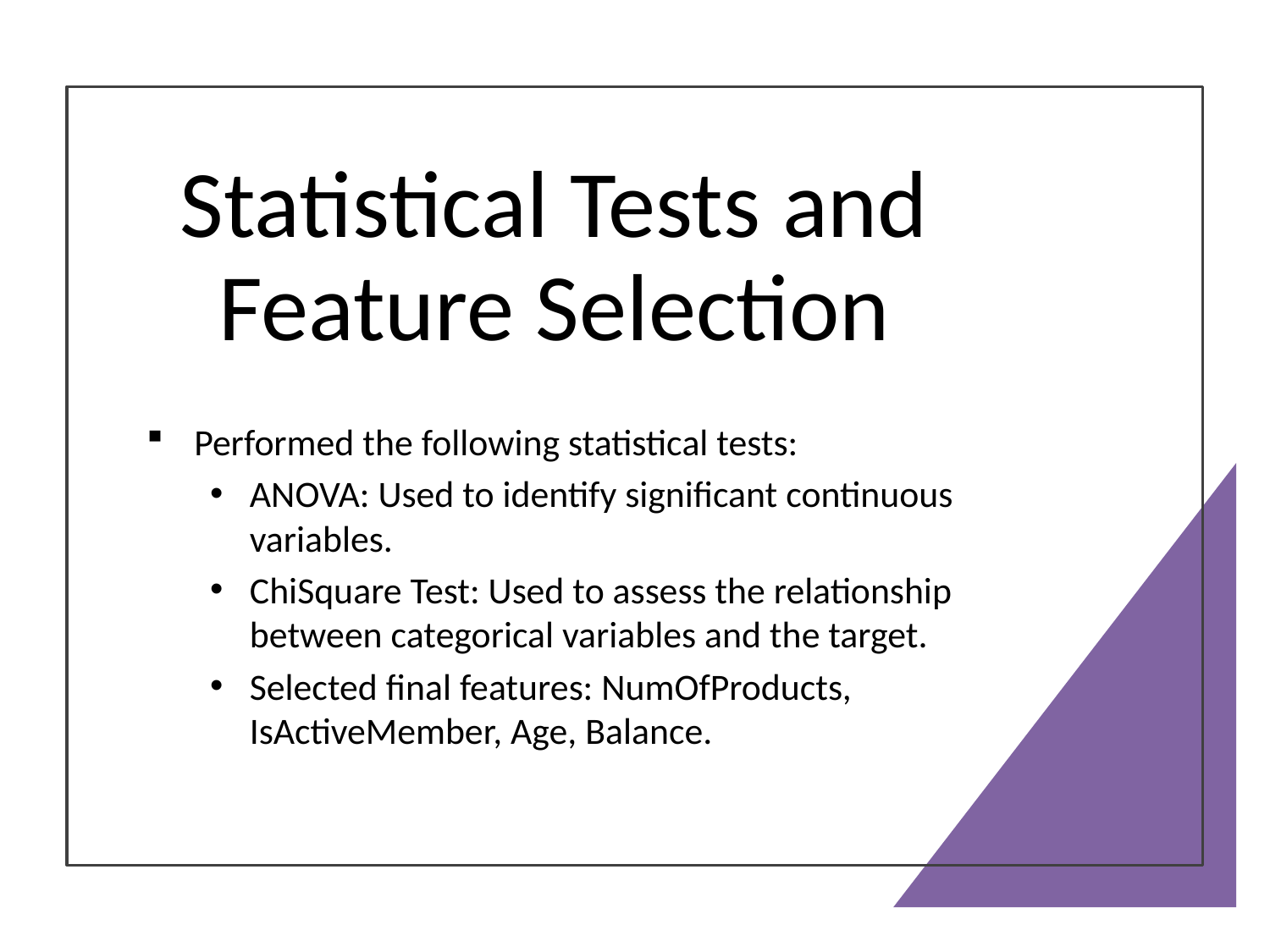

# Statistical Tests and Feature Selection
Performed the following statistical tests:
ANOVA: Used to identify significant continuous variables.
ChiSquare Test: Used to assess the relationship between categorical variables and the target.
Selected final features: NumOfProducts, IsActiveMember, Age, Balance.